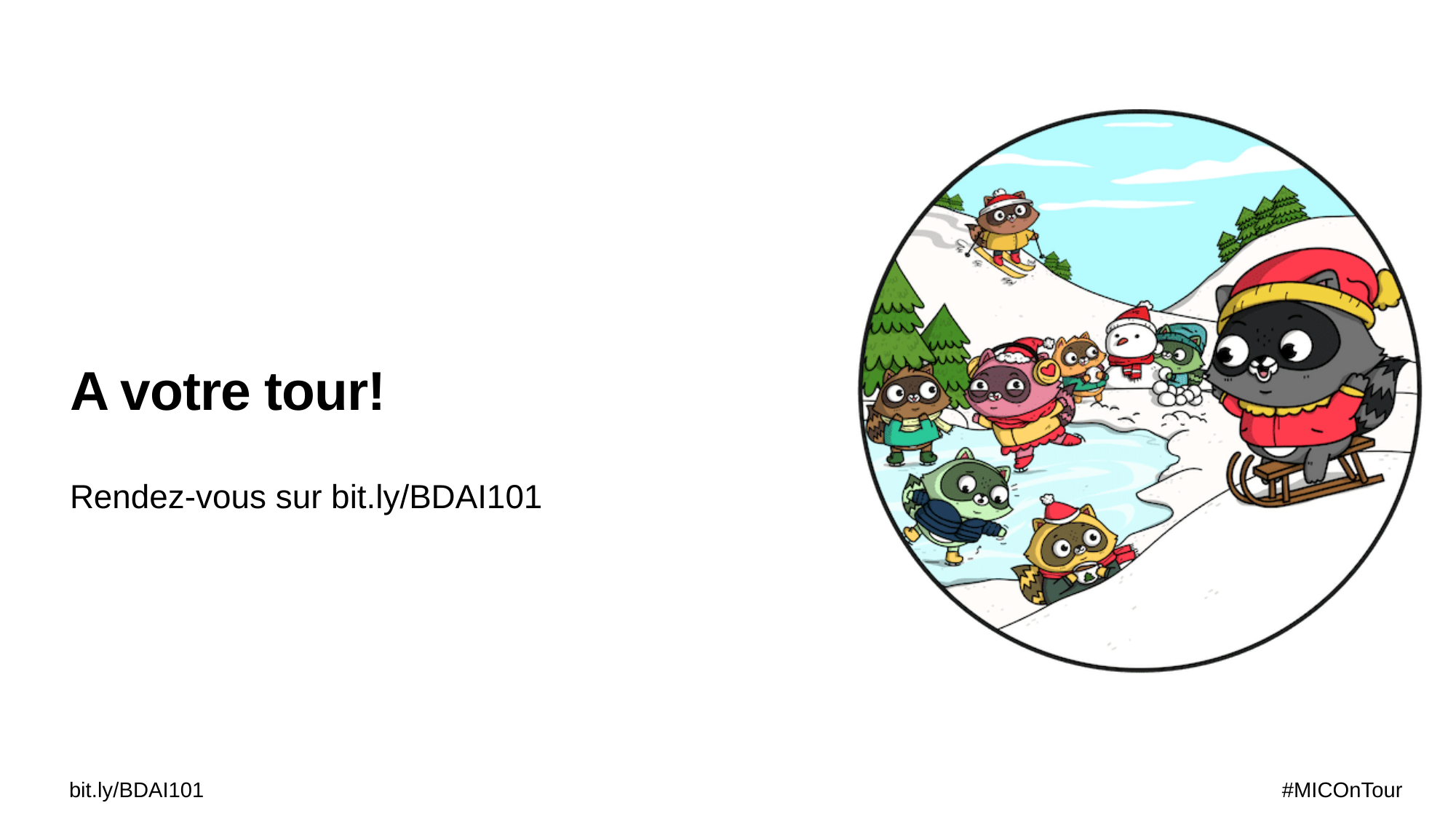

# A votre tour!
Rendez-vous sur bit.ly/BDAI101